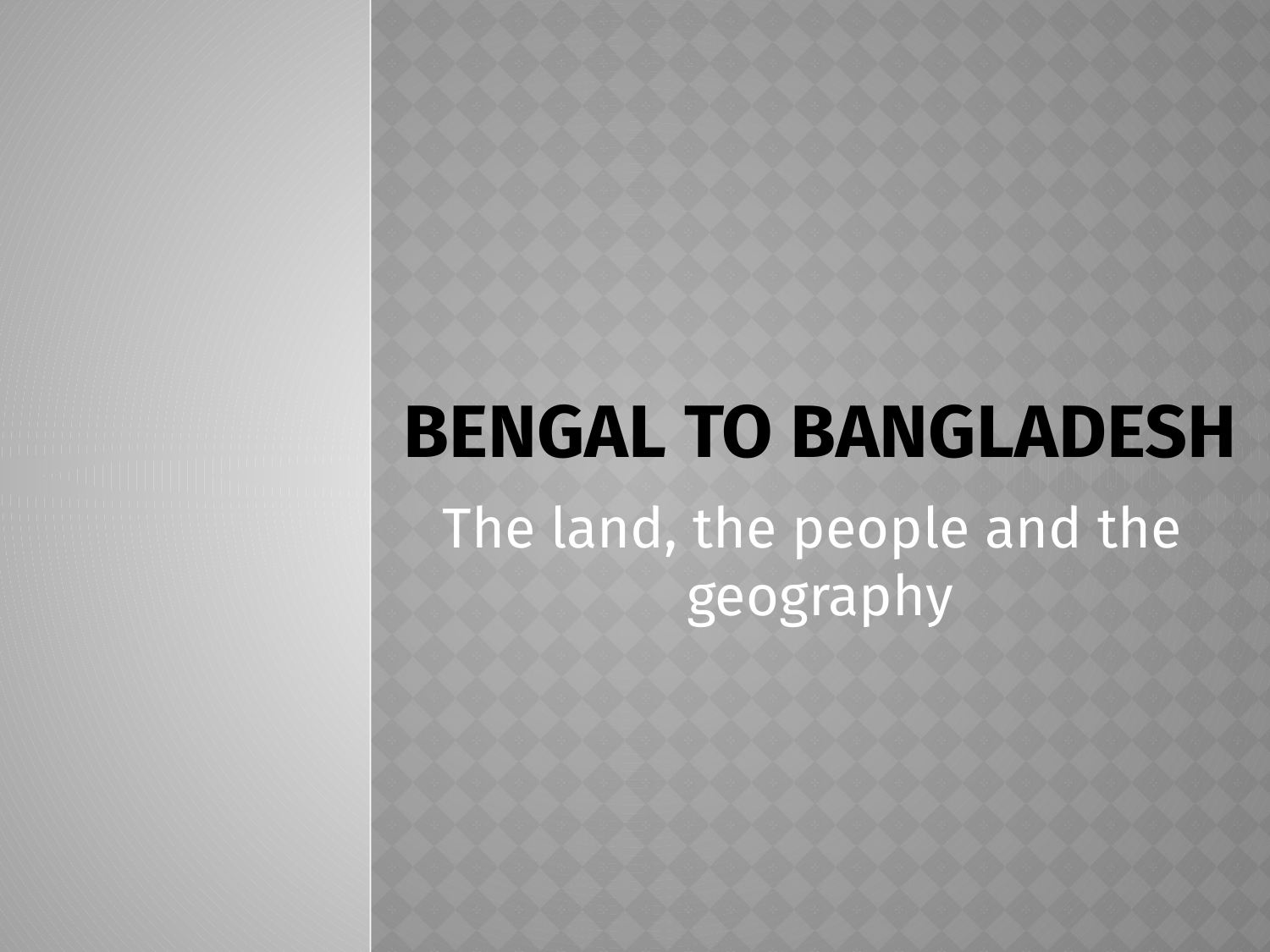

# Bengal TO Bangladesh
The land, the people and the  geography